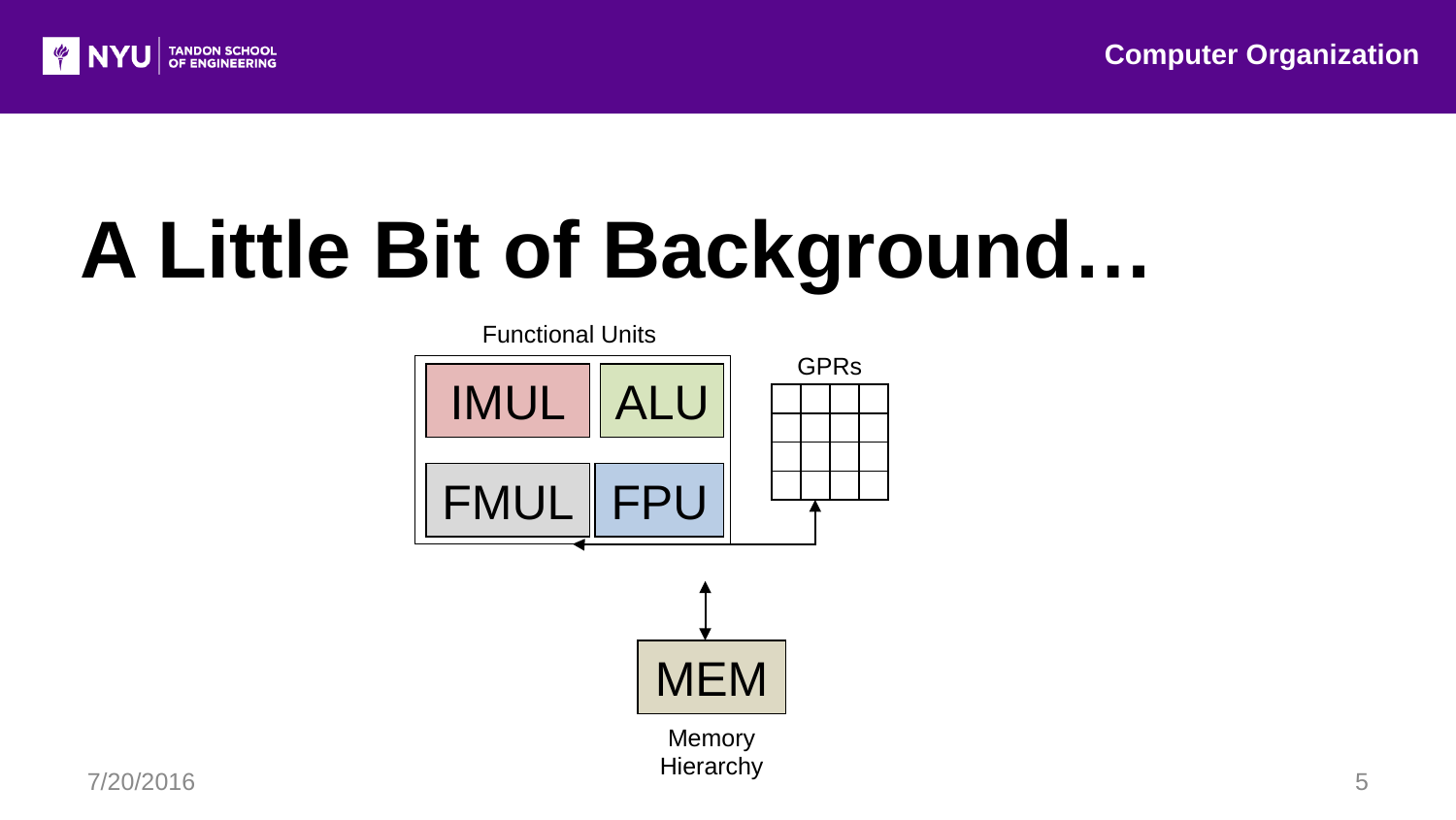

Computer Organization
A Little Bit of Background…
Functional Units
GPRs

IMUL
ALU

FMUL
FPU
MEM
Memory
Hierarchy
7/20/2016
5